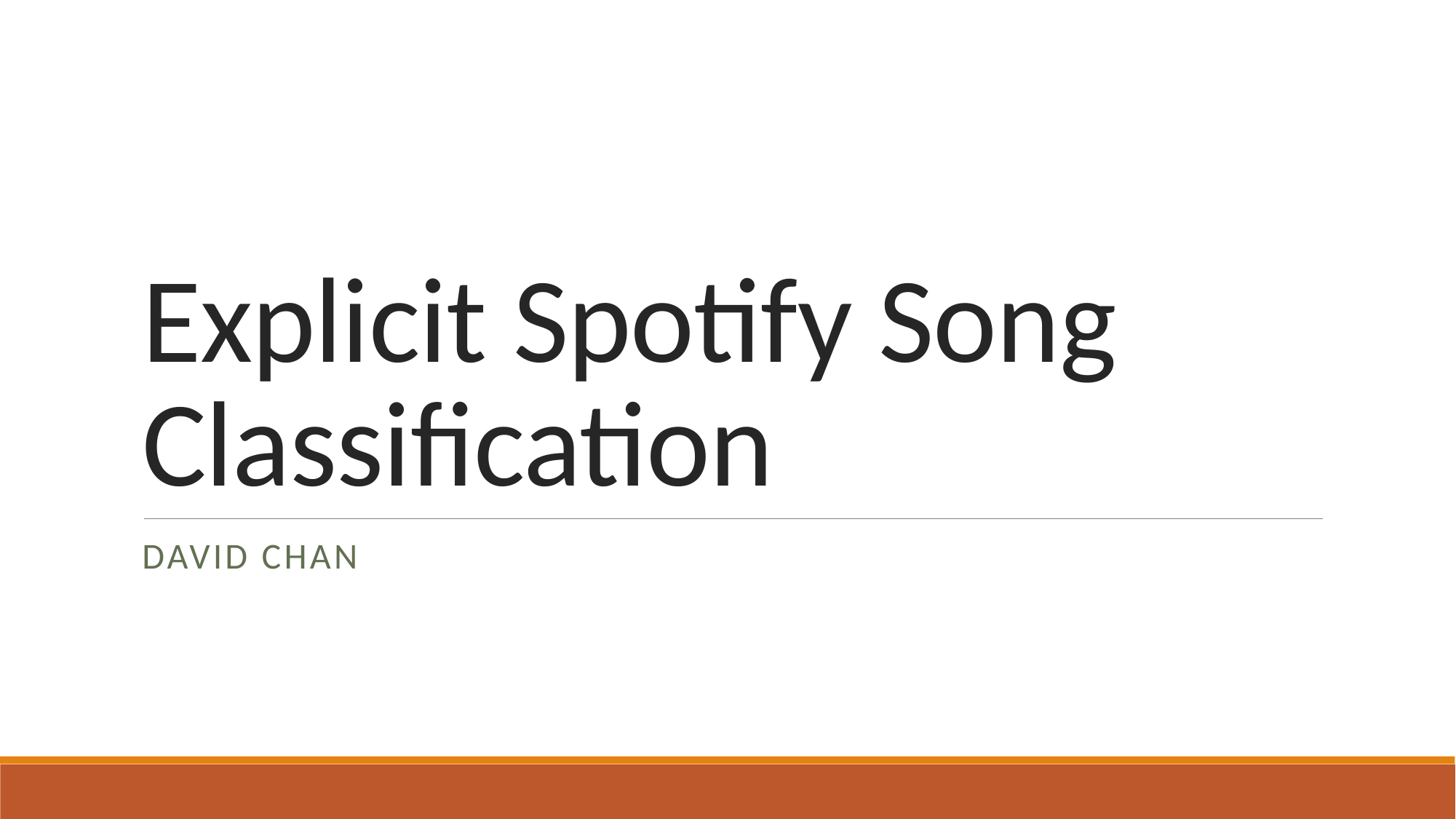

# Explicit Spotify Song Classification
David Chan